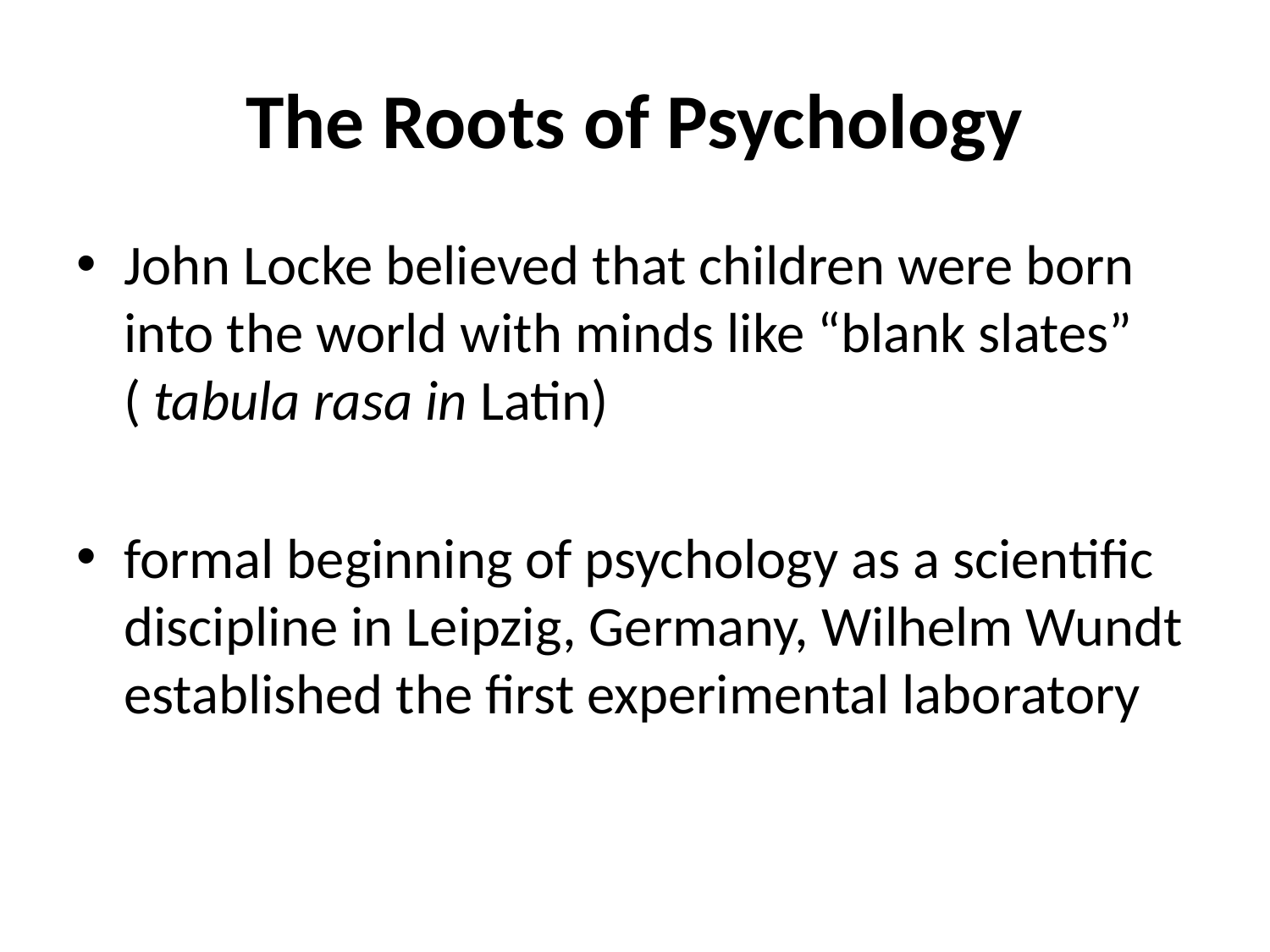

# The Roots of Psychology
John Locke believed that children were born into the world with minds like “blank slates” ( tabula rasa in Latin)

formal beginning of psychology as a scientific discipline in Leipzig, Germany, Wilhelm Wundt established the first experimental laboratory